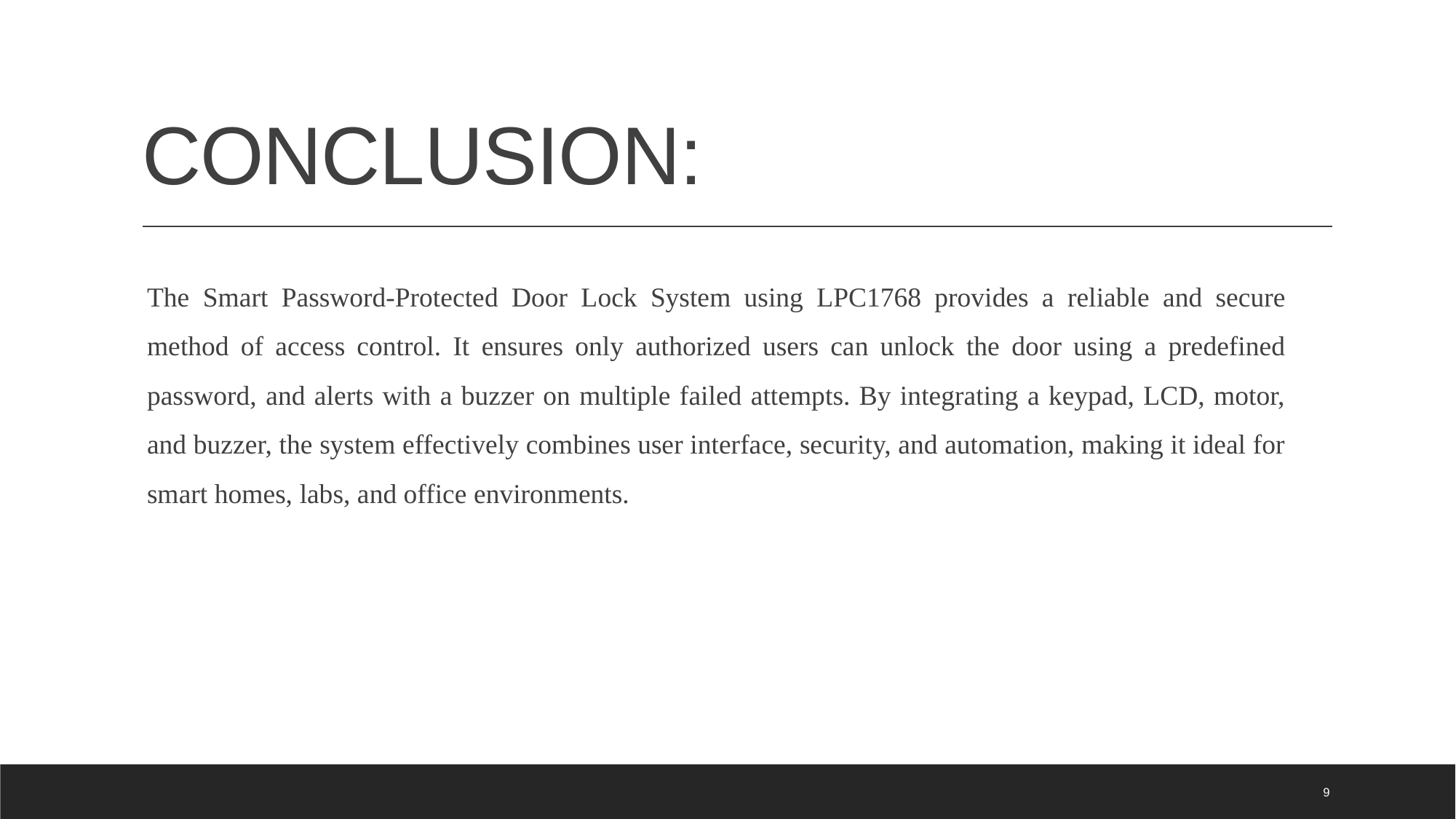

# CONCLUSION:
The Smart Password-Protected Door Lock System using LPC1768 provides a reliable and secure method of access control. It ensures only authorized users can unlock the door using a predefined password, and alerts with a buzzer on multiple failed attempts. By integrating a keypad, LCD, motor, and buzzer, the system effectively combines user interface, security, and automation, making it ideal for smart homes, labs, and office environments.

9